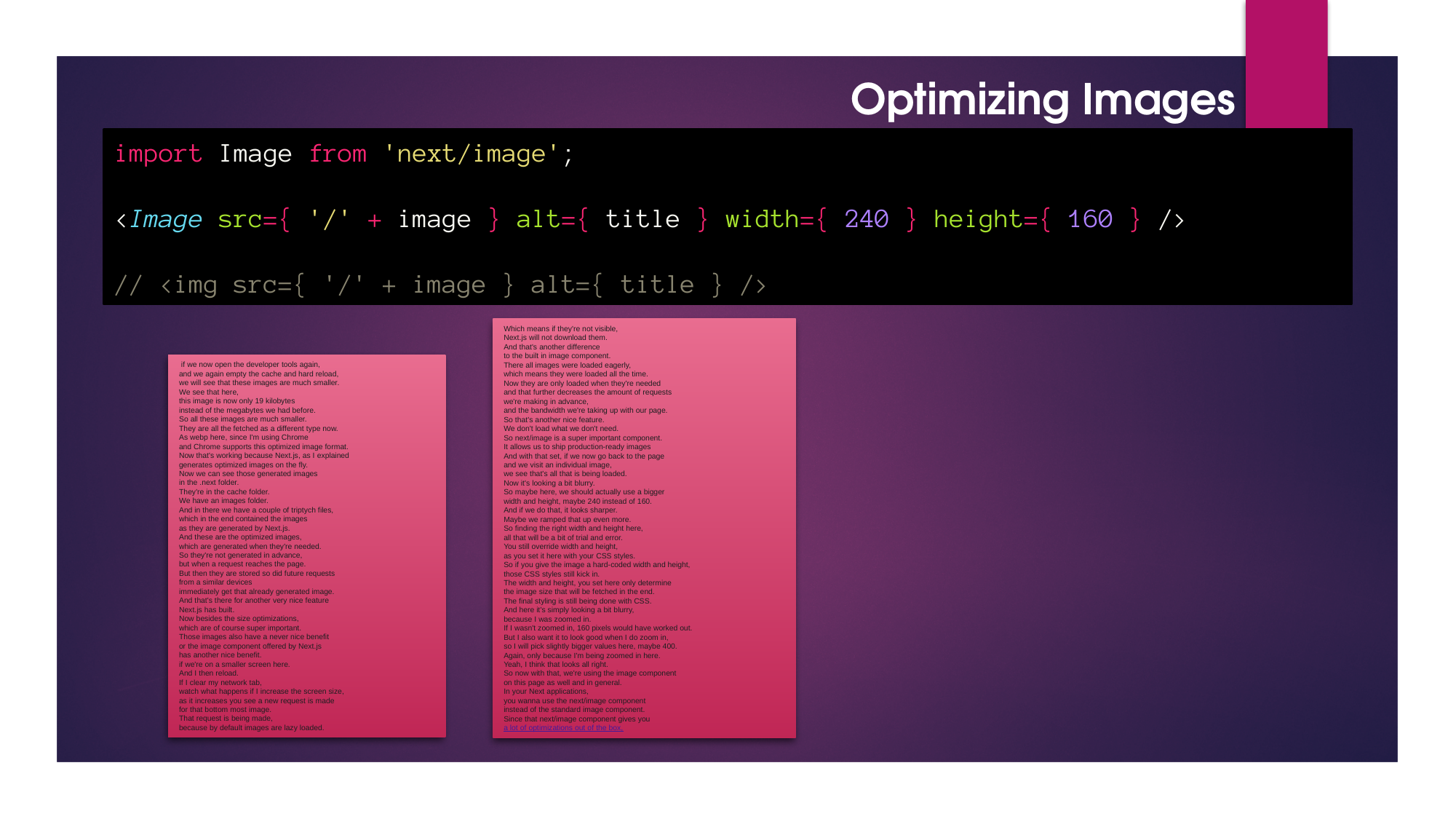

Optimizing Images
import Image from 'next/image';

<Image src={ '/' + image } alt={ title } width={ 240 } height={ 160 } />
// <img src={ '/' + image } alt={ title } />
Which means if they're not visible,
Next.js will not download them.
And that's another difference
to the built in image component.
There all images were loaded eagerly,
which means they were loaded all the time.
Now they are only loaded when they're needed
and that further decreases the amount of requests
we're making in advance,
and the bandwidth we're taking up with our page.
So that's another nice feature.
We don't load what we don't need.
So next/image is a super important component.
It allows us to ship production-ready images
And with that set, if we now go back to the page
and we visit an individual image,
we see that's all that is being loaded.
Now it's looking a bit blurry.
So maybe here, we should actually use a bigger
width and height, maybe 240 instead of 160.
And if we do that, it looks sharper.
Maybe we ramped that up even more.
So finding the right width and height here,
all that will be a bit of trial and error.
You still override width and height,
as you set it here with your CSS styles.
So if you give the image a hard-coded width and height,
those CSS styles still kick in.
The width and height, you set here only determine
the image size that will be fetched in the end.
The final styling is still being done with CSS.
And here it's simply looking a bit blurry,
because I was zoomed in.
If I wasn't zoomed in, 160 pixels would have worked out.
But I also want it to look good when I do zoom in,
so I will pick slightly bigger values here, maybe 400.
Again, only because I'm being zoomed in here.
Yeah, I think that looks all right.
So now with that, we're using the image component
on this page as well and in general.
In your Next applications,
you wanna use the next/image component
instead of the standard image component.
Since that next/image component gives you
a lot of optimizations out of the box,
 if we now open the developer tools again,
and we again empty the cache and hard reload,
we will see that these images are much smaller.
We see that here,
this image is now only 19 kilobytes
instead of the megabytes we had before.
So all these images are much smaller.
They are all the fetched as a different type now.
As webp here, since I'm using Chrome
and Chrome supports this optimized image format.
Now that's working because Next.js, as I explained
generates optimized images on the fly.
Now we can see those generated images
in the .next folder.
They're in the cache folder.
We have an images folder.
And in there we have a couple of triptych files,
which in the end contained the images
as they are generated by Next.js.
And these are the optimized images,
which are generated when they're needed.
So they're not generated in advance,
but when a request reaches the page.
But then they are stored so did future requests
from a similar devices
immediately get that already generated image.
And that's there for another very nice feature
Next.js has built.
Now besides the size optimizations,
which are of course super important.
Those images also have a never nice benefit
or the image component offered by Next.js
has another nice benefit.
if we're on a smaller screen here.
And I then reload.
If I clear my network tab,
watch what happens if I increase the screen size,
as it increases you see a new request is made
for that bottom most image.
That request is being made,
because by default images are lazy loaded.